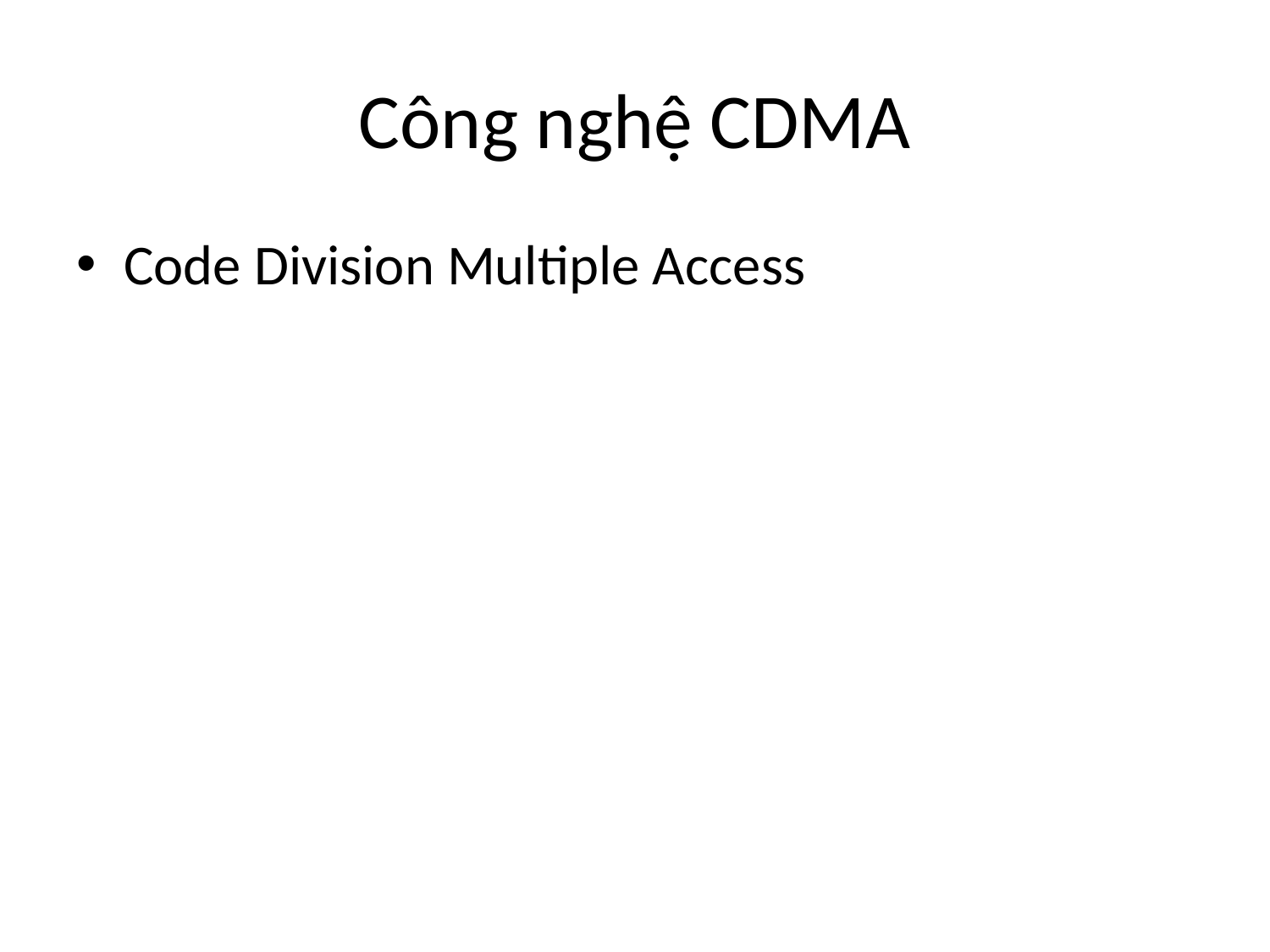

# Công nghệ CDMA
Code Division Multiple Access